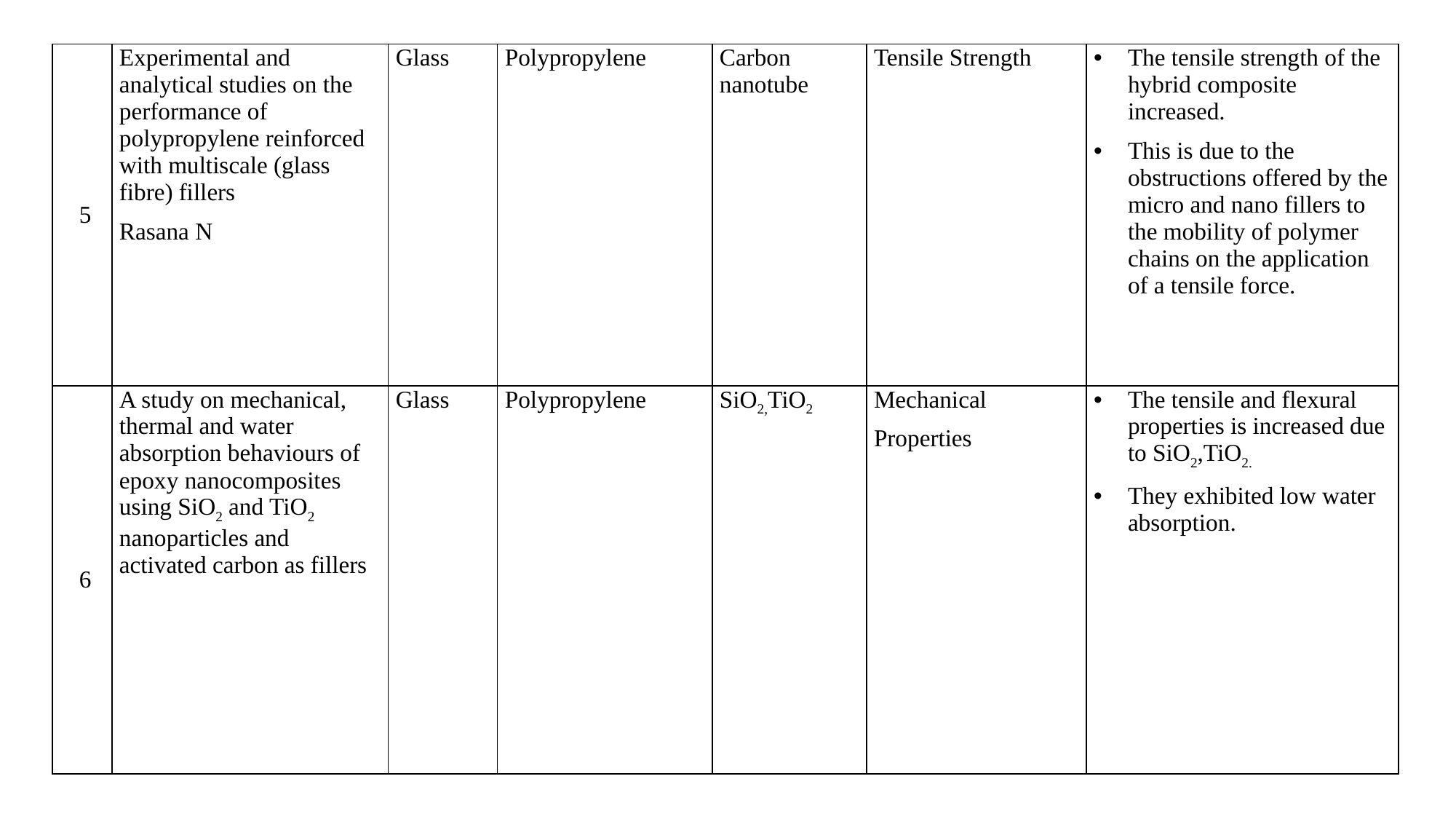

| 5 | Experimental and analytical studies on the performance of polypropylene reinforced with multiscale (glass fibre) fillers Rasana N | Glass | Polypropylene | Carbon nanotube | Tensile Strength | The tensile strength of the hybrid composite increased. This is due to the obstructions offered by the micro and nano fillers to the mobility of polymer chains on the application of a tensile force. |
| --- | --- | --- | --- | --- | --- | --- |
| 6 | A study on mechanical, thermal and water absorption behaviours of epoxy nanocomposites using SiO2 and TiO2 nanoparticles and activated carbon as fillers | Glass | Polypropylene | SiO2,TiO2 | Mechanical Properties | The tensile and flexural properties is increased due to SiO2,TiO2. They exhibited low water absorption. |